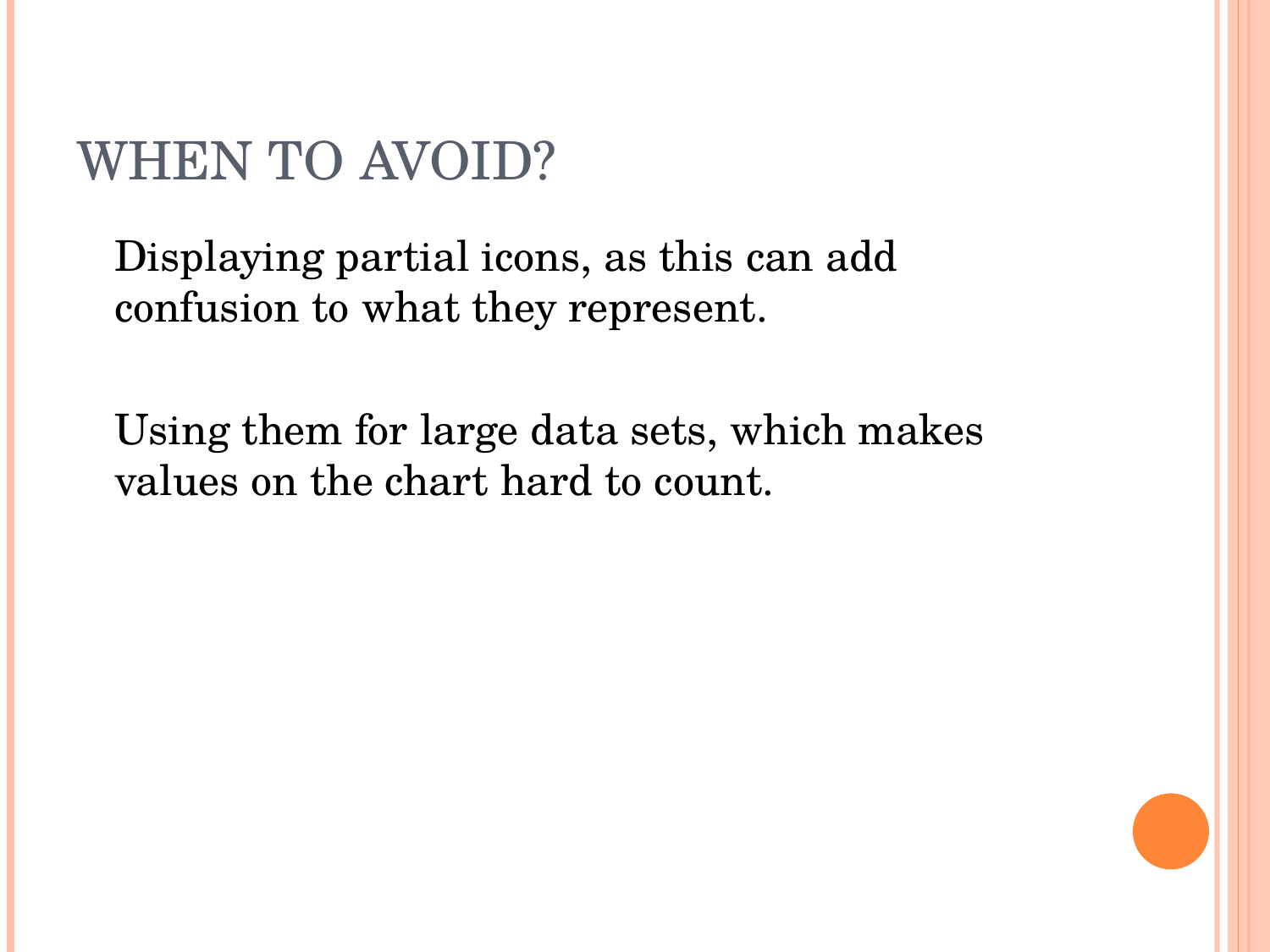

# When to avoid?
Displaying partial icons, as this can add confusion to what they represent.

Using them for large data sets, which makes values on the chart hard to count.

12